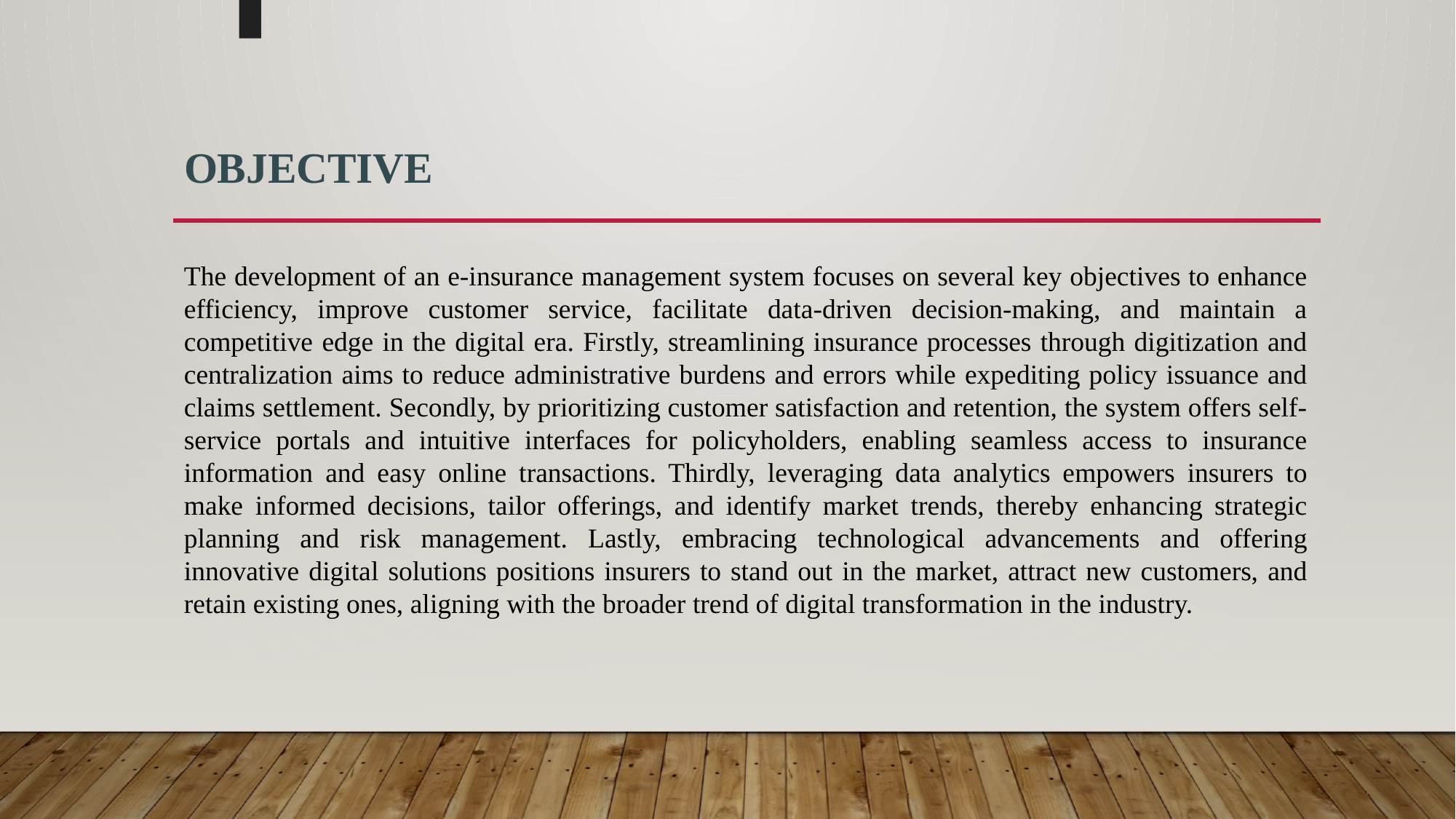

# Objective
The development of an e-insurance management system focuses on several key objectives to enhance efficiency, improve customer service, facilitate data-driven decision-making, and maintain a competitive edge in the digital era. Firstly, streamlining insurance processes through digitization and centralization aims to reduce administrative burdens and errors while expediting policy issuance and claims settlement. Secondly, by prioritizing customer satisfaction and retention, the system offers self-service portals and intuitive interfaces for policyholders, enabling seamless access to insurance information and easy online transactions. Thirdly, leveraging data analytics empowers insurers to make informed decisions, tailor offerings, and identify market trends, thereby enhancing strategic planning and risk management. Lastly, embracing technological advancements and offering innovative digital solutions positions insurers to stand out in the market, attract new customers, and retain existing ones, aligning with the broader trend of digital transformation in the industry.